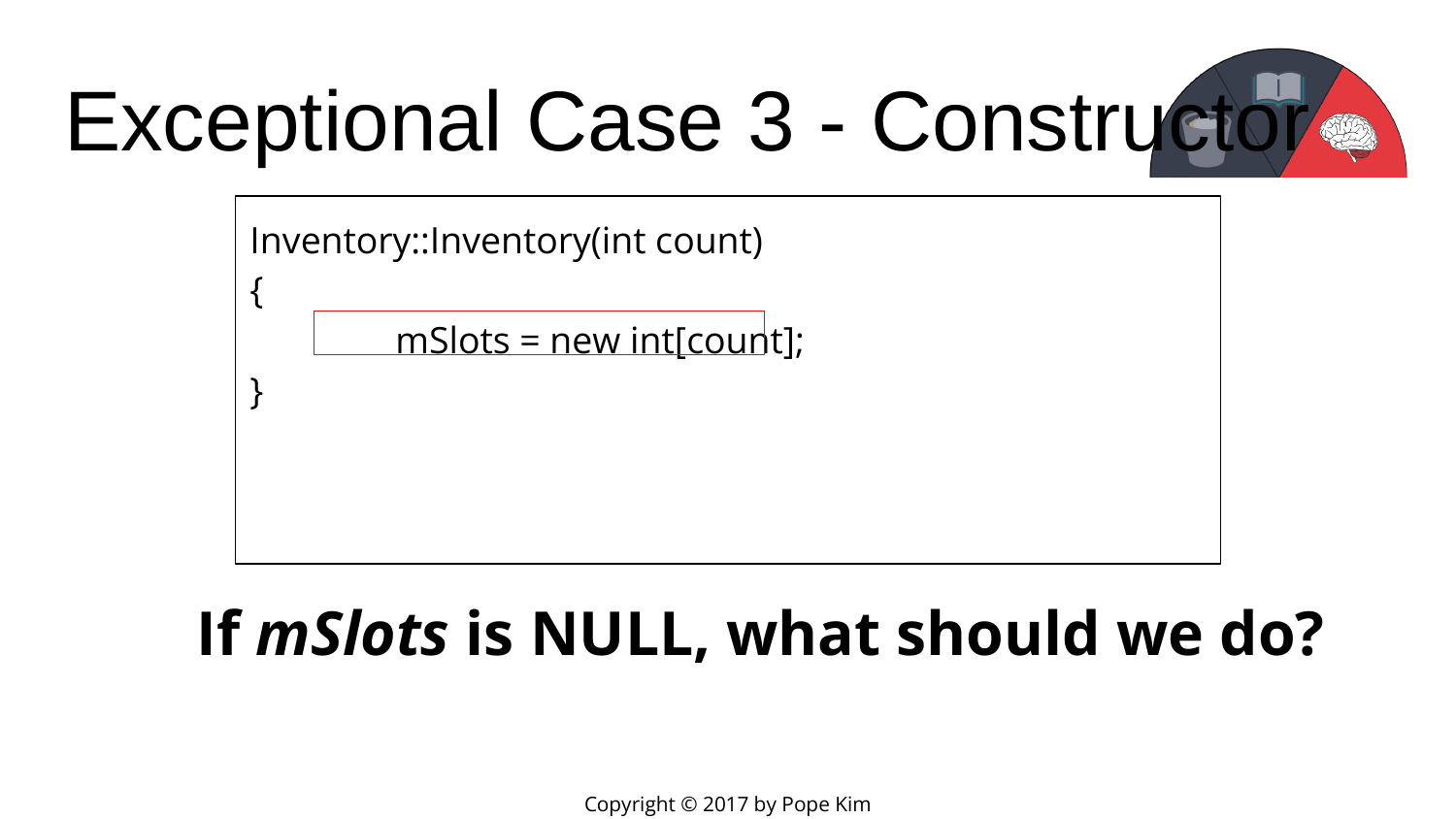

# Exceptional Case 3 - Constructor
Inventory::Inventory(int count)
{
	mSlots = new int[count];
}

If mSlots is NULL, what should we do?